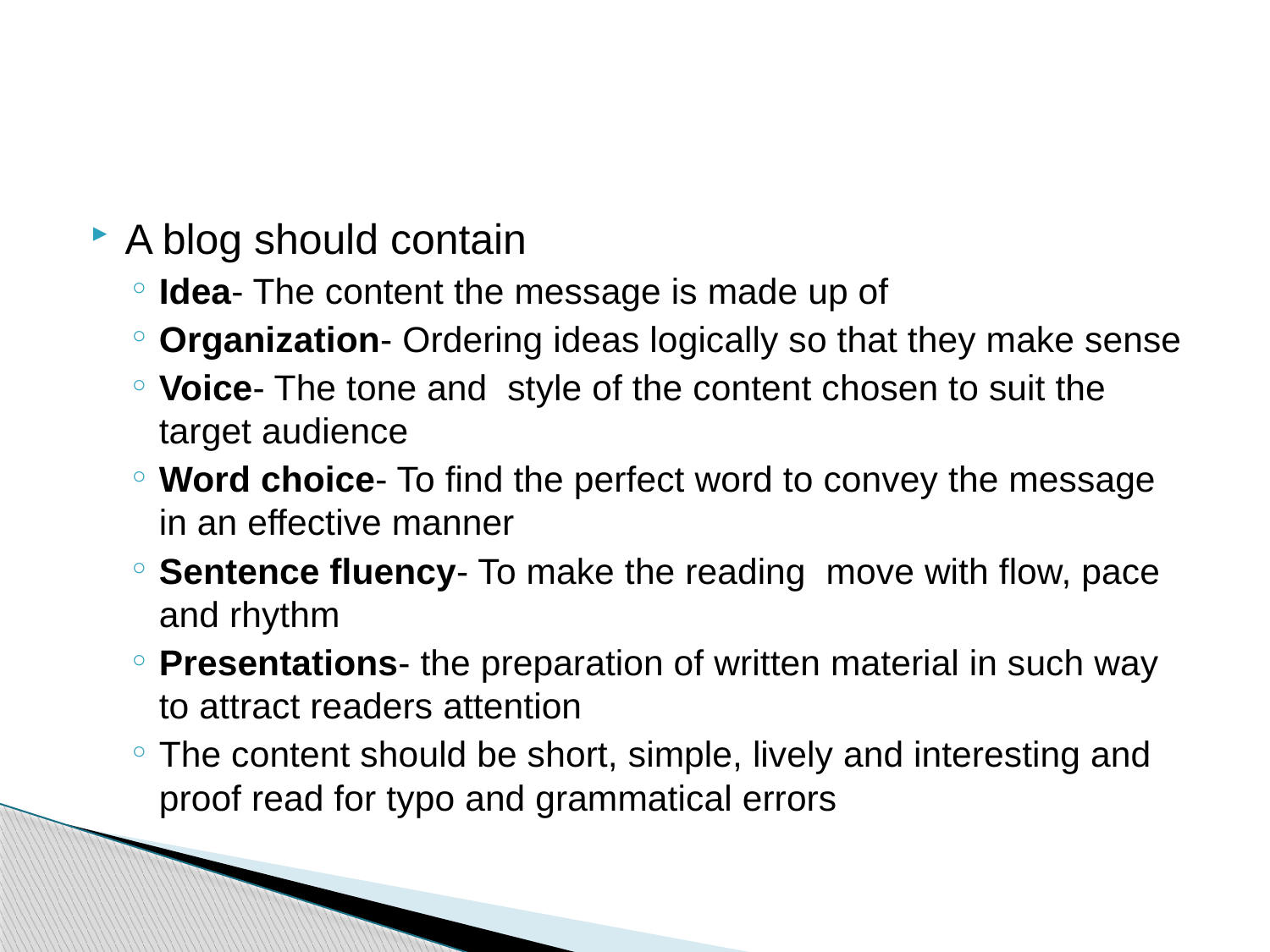

#
A blog should contain
Idea- The content the message is made up of
Organization- Ordering ideas logically so that they make sense
Voice- The tone and  style of the content chosen to suit the target audience
Word choice- To find the perfect word to convey the message in an effective manner
Sentence fluency- To make the reading  move with flow, pace and rhythm
Presentations- the preparation of written material in such way to attract readers attention
The content should be short, simple, lively and interesting and proof read for typo and grammatical errors